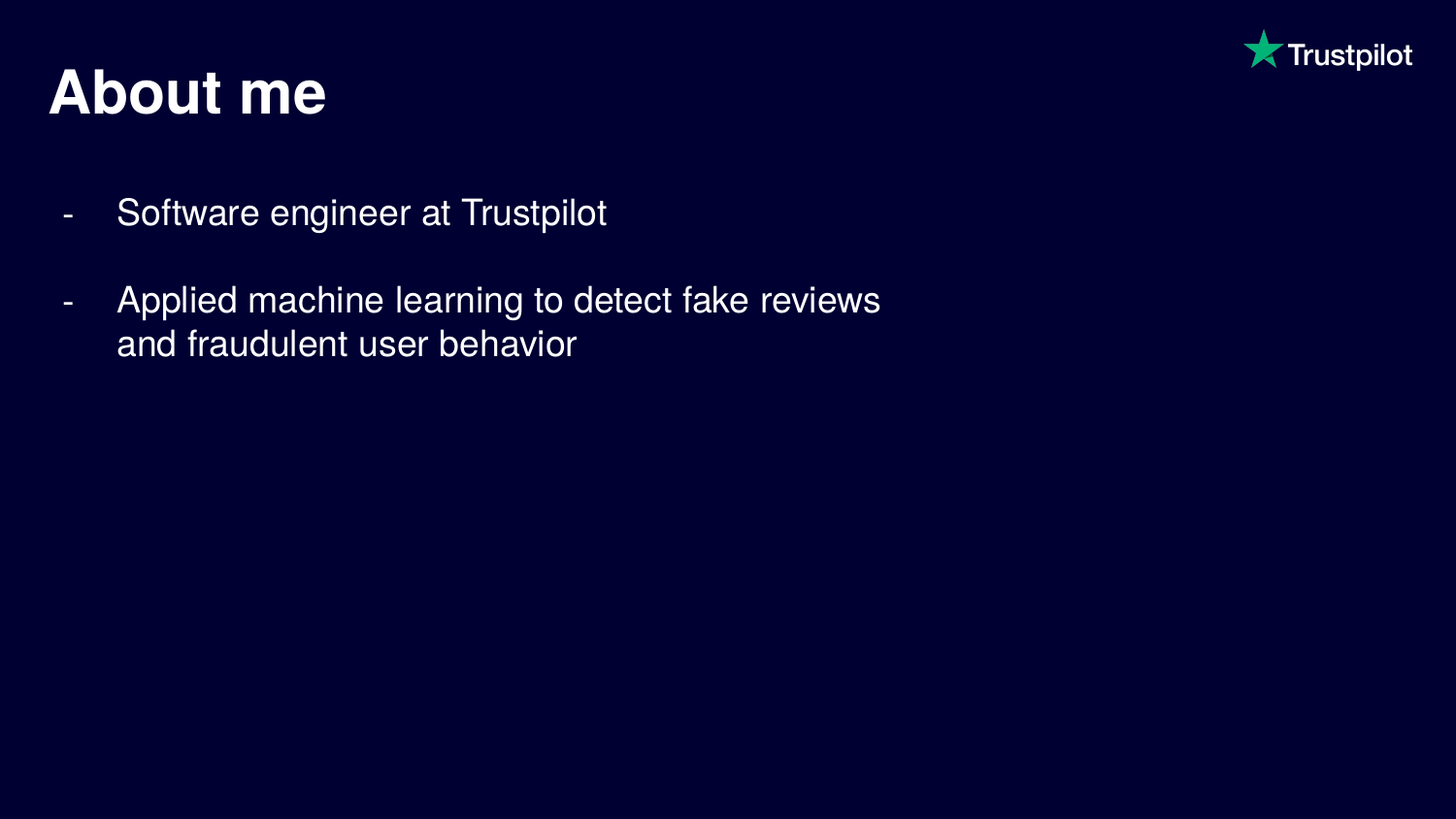

# About me
Software engineer at Trustpilot

Applied machine learning to detect fake reviews and fraudulent user behavior